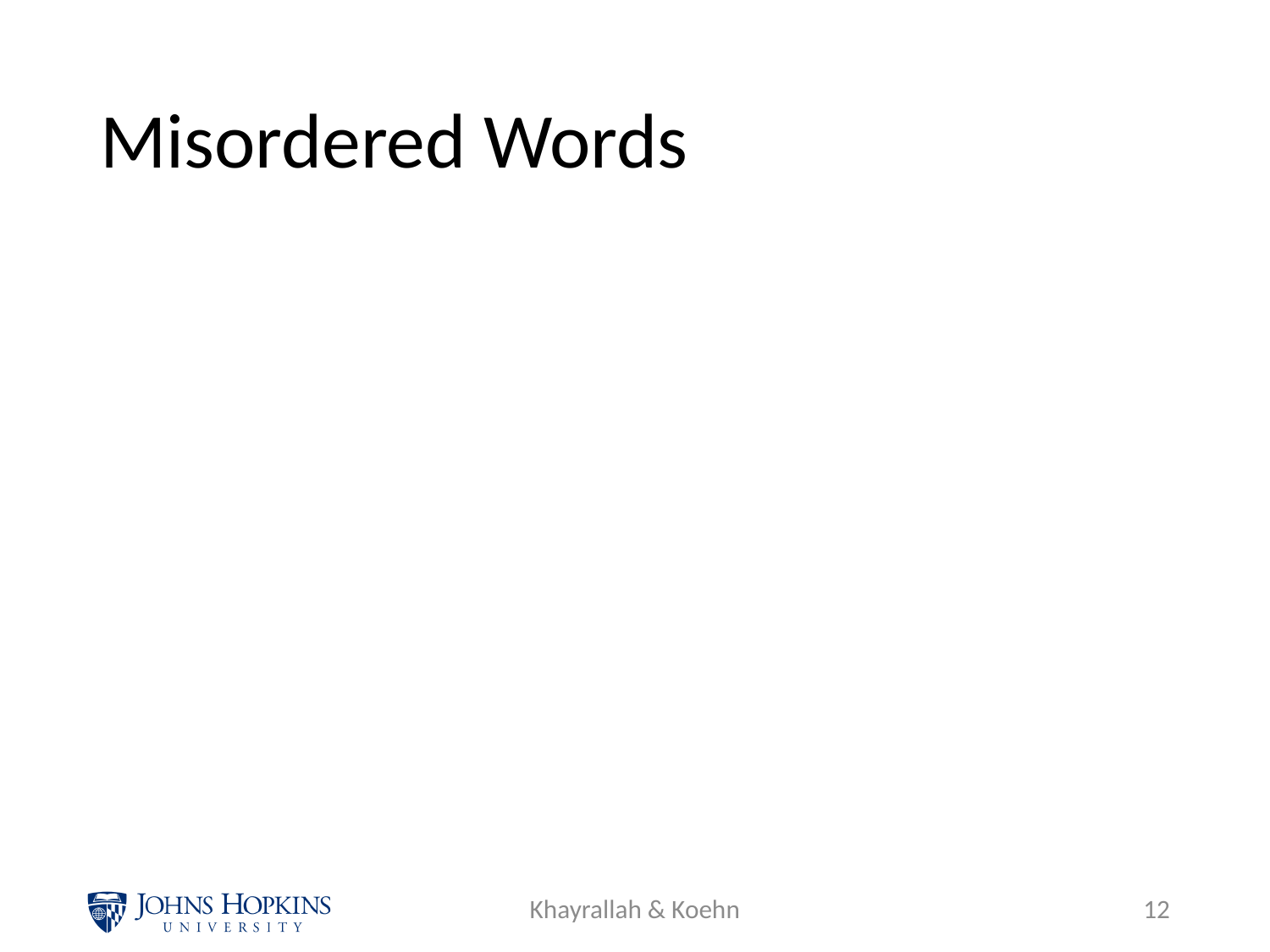

# Misordered Words

Khayrallah & Koehn
12